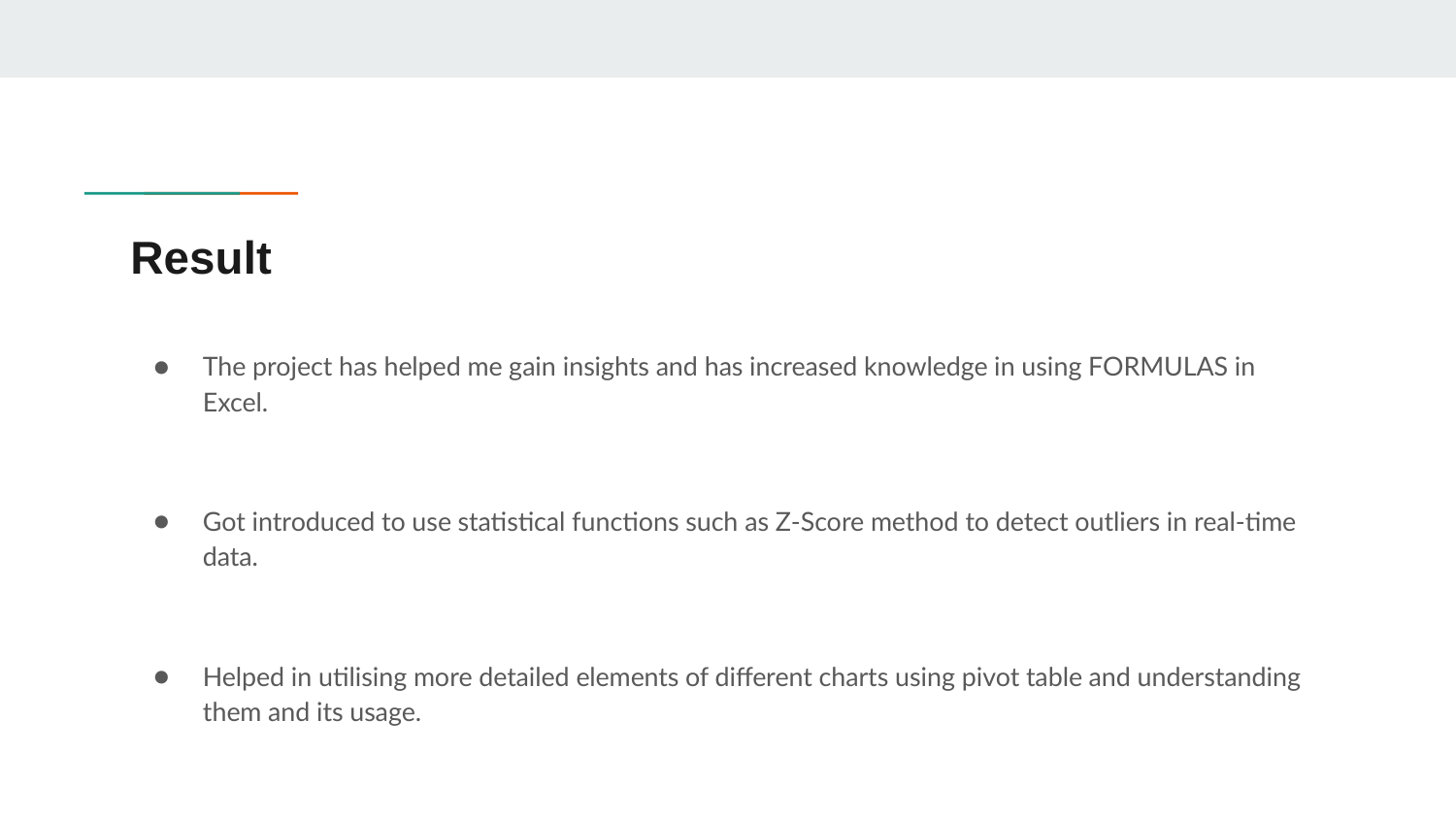

# Result
The project has helped me gain insights and has increased knowledge in using FORMULAS in Excel.

Got introduced to use statistical functions such as Z-Score method to detect outliers in real-time data.

Helped in utilising more detailed elements of different charts using pivot table and understanding them and its usage.